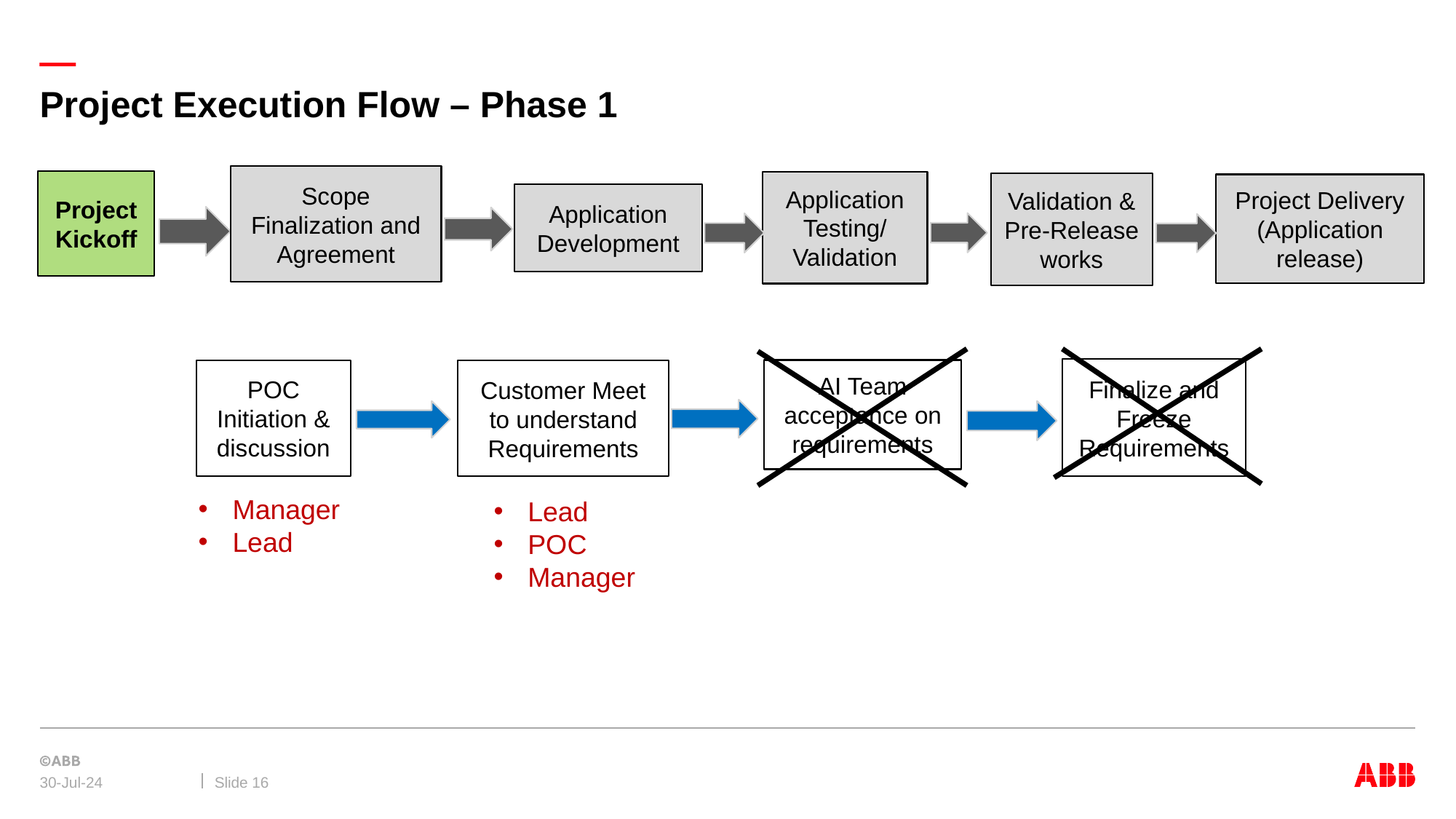

# Project Execution Flow – Phase 1
Scope Finalization and Agreement
Project Kickoff
Application Testing/ Validation
Validation & Pre-Release works
Project Delivery (Application release)
Application Development

Finalize and Freeze Requirements
POC Initiation & discussion
AI Team acceptance on requirements
Customer Meet to understand Requirements

Manager
Lead
Lead
POC
Manager
Slide 16
30-Jul-24